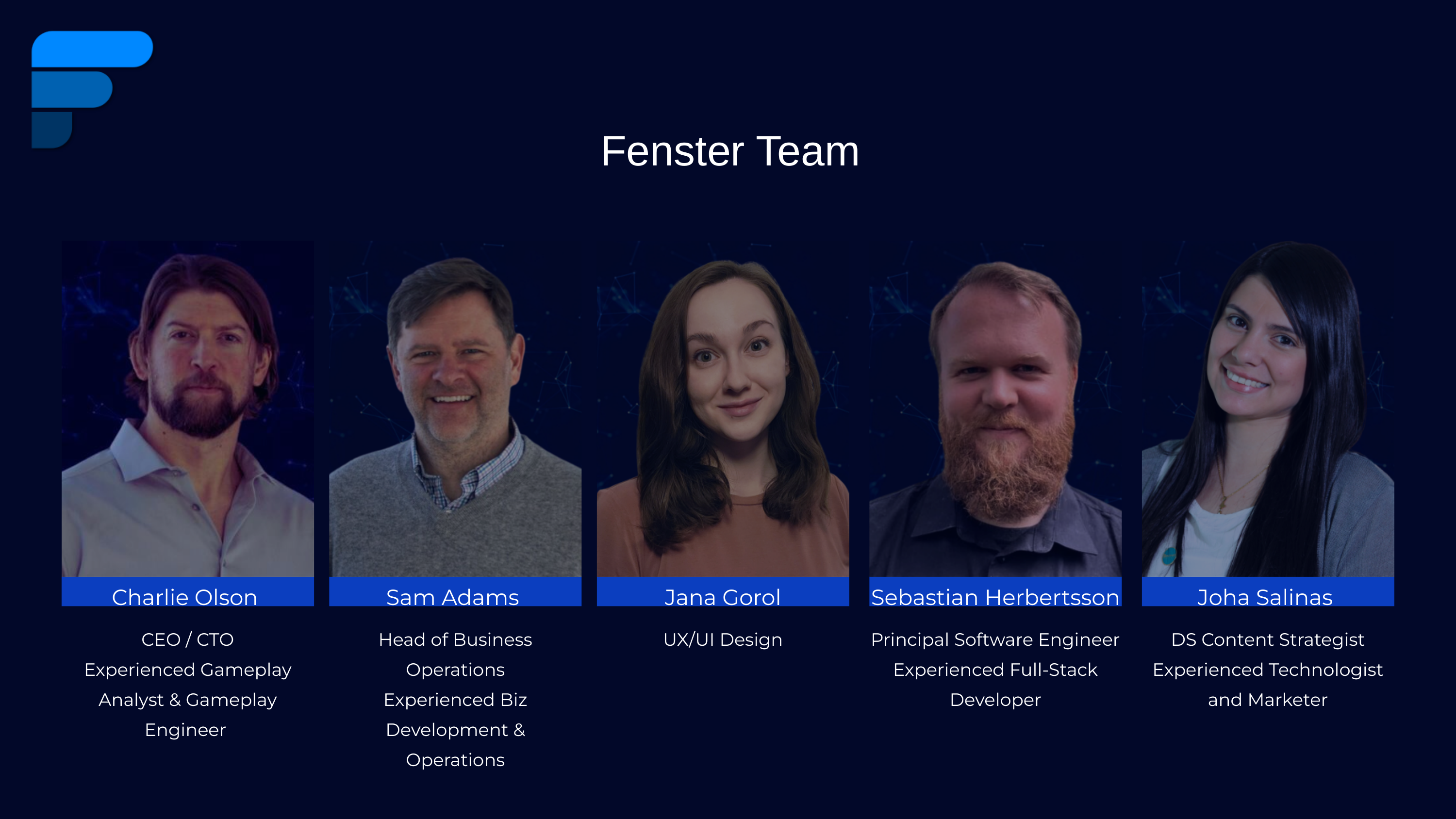

Fenster Team

Charlie Olson
CEO / CTO
Experienced Gameplay Analyst & Gameplay Engineer
Sam Adams
Head of Business Operations
Experienced Biz Development & Operations
Jana Gorol
UX/UI Design
Sebastian Herbertsson
Principal Software Engineer
Experienced Full-Stack Developer
Joha Salinas
DS Content Strategist
Experienced Technologist and Marketer